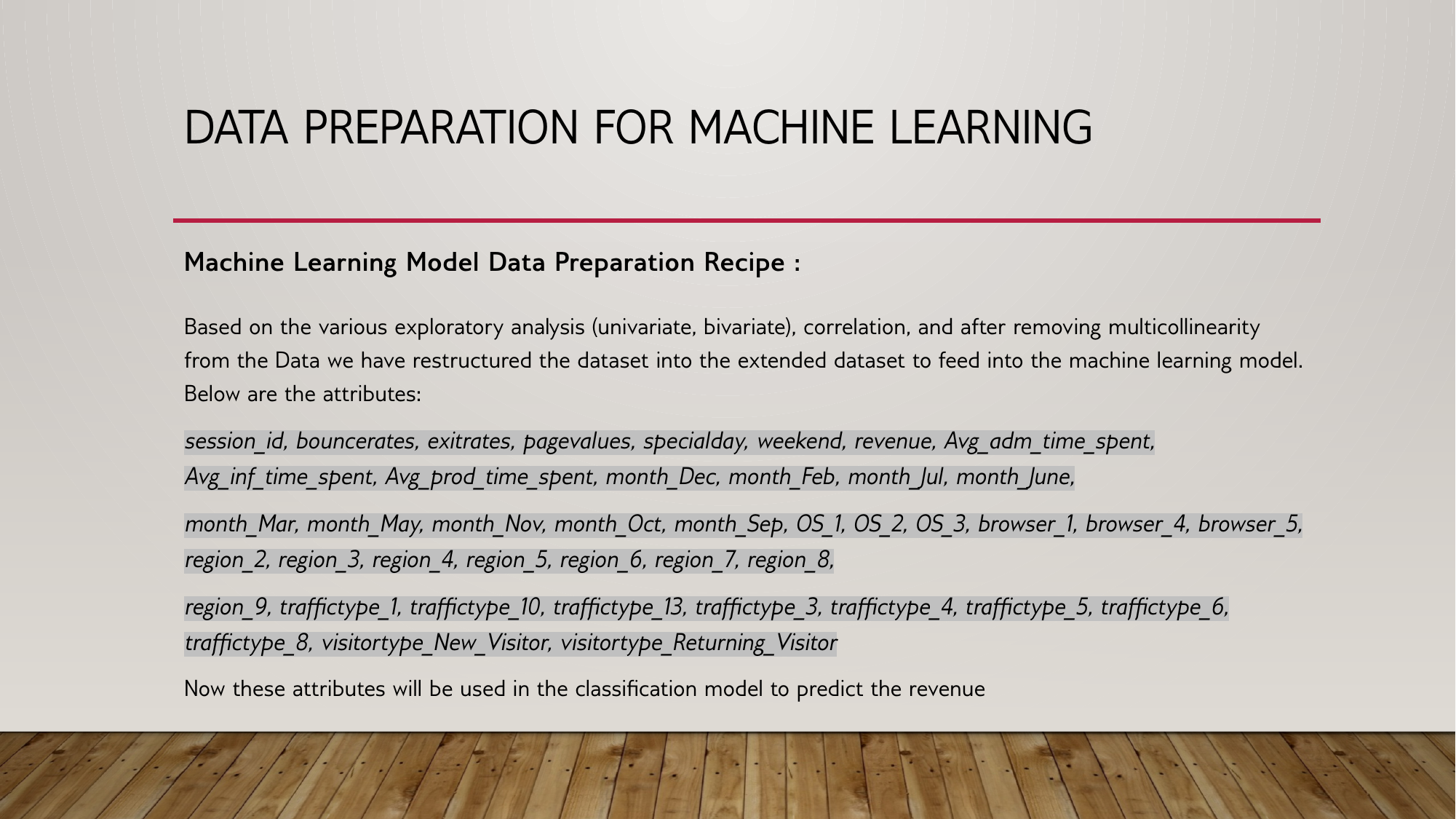

# Data preparation for Machine Learning
Machine Learning Model Data Preparation Recipe :
Based on the various exploratory analysis (univariate, bivariate), correlation, and after removing multicollinearity from the Data we have restructured the dataset into the extended dataset to feed into the machine learning model. Below are the attributes:
session_id, bouncerates, exitrates, pagevalues, specialday, weekend, revenue, Avg_adm_time_spent, Avg_inf_time_spent, Avg_prod_time_spent, month_Dec, month_Feb, month_Jul, month_June,
month_Mar, month_May, month_Nov, month_Oct, month_Sep, OS_1, OS_2, OS_3, browser_1, browser_4, browser_5, region_2, region_3, region_4, region_5, region_6, region_7, region_8,
region_9, traffictype_1, traffictype_10, traffictype_13, traffictype_3, traffictype_4, traffictype_5, traffictype_6, traffictype_8, visitortype_New_Visitor, visitortype_Returning_Visitor
Now these attributes will be used in the classification model to predict the revenue